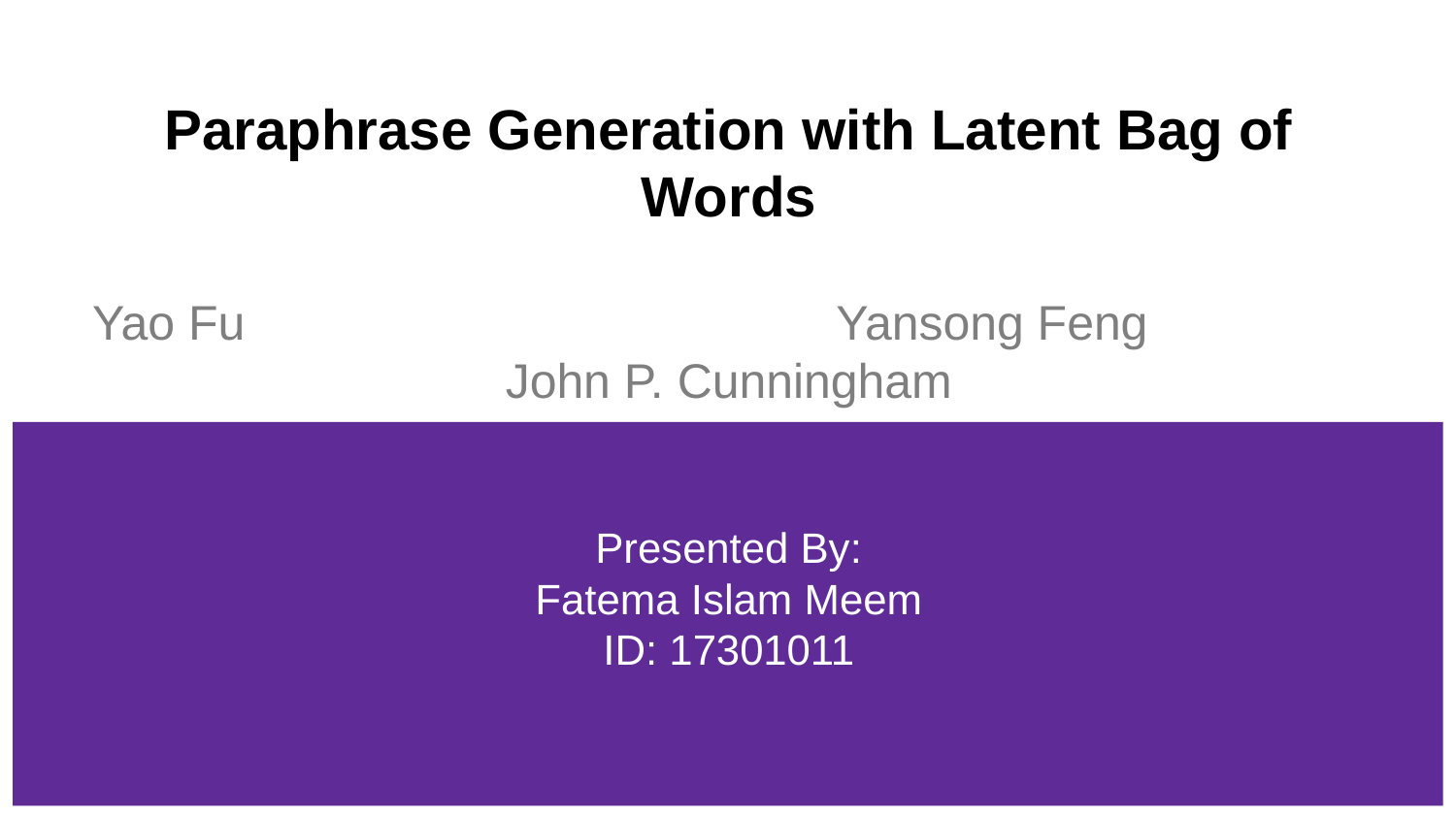

# Paraphrase Generation with Latent Bag of Words
Yao Fu 			            Yansong Feng	         John P. Cunningham
Presented By:
Fatema Islam Meem
ID: 17301011